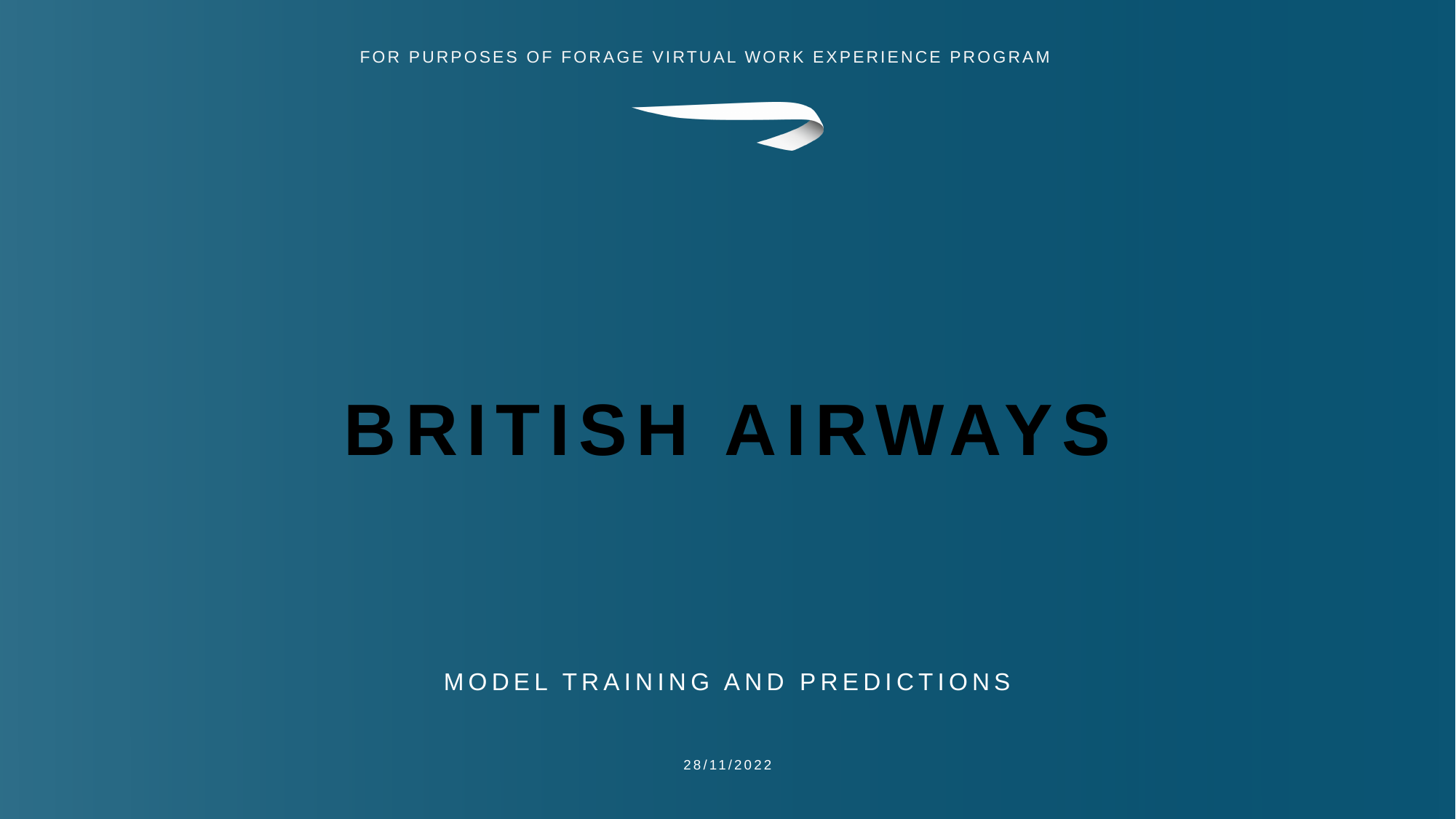

# British Airways
Model Training And Predictions
28/11/2022